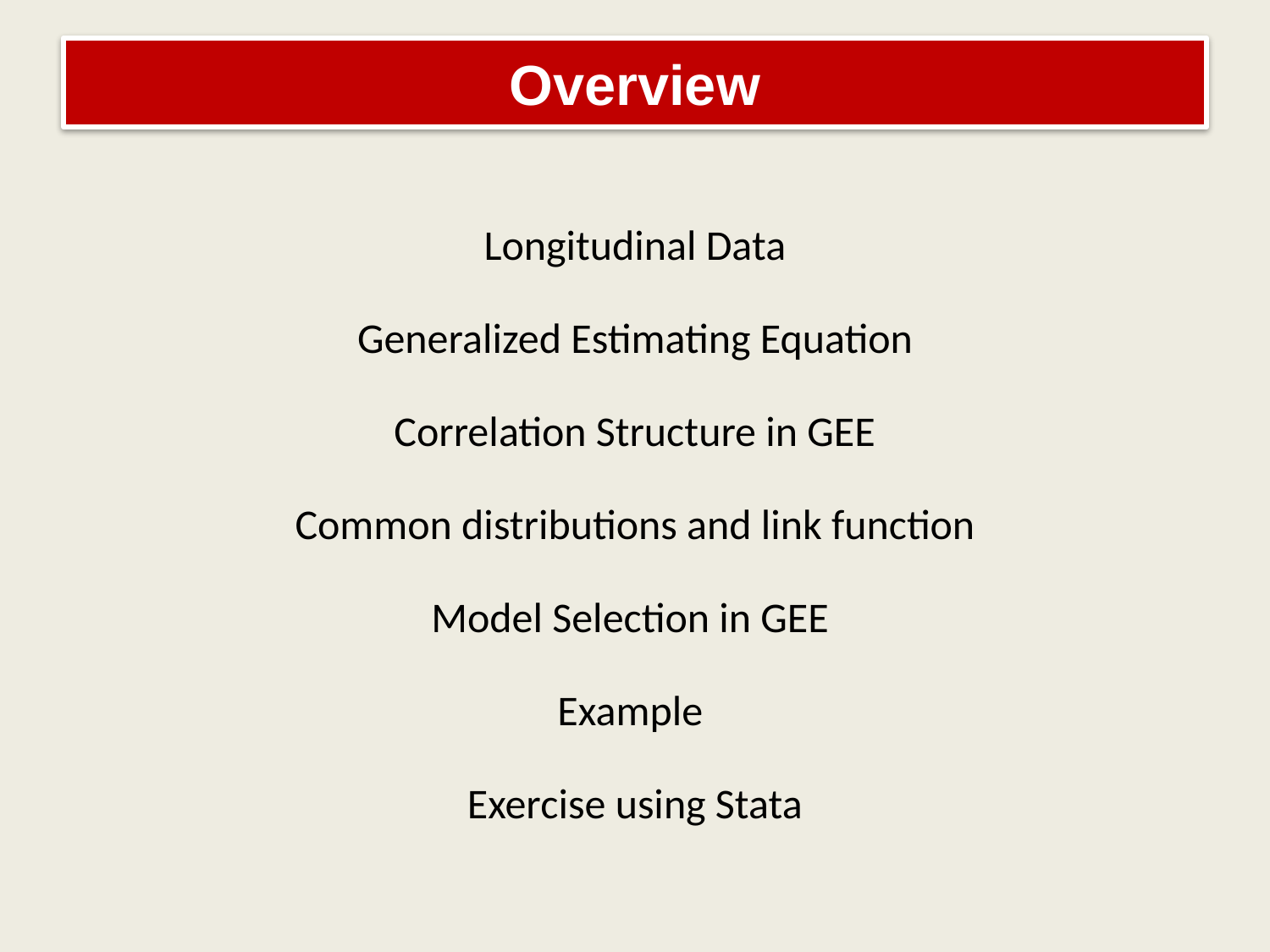

# Overview
Longitudinal Data
Generalized Estimating Equation
Correlation Structure in GEE
Common distributions and link function
Model Selection in GEE
Example
Exercise using Stata